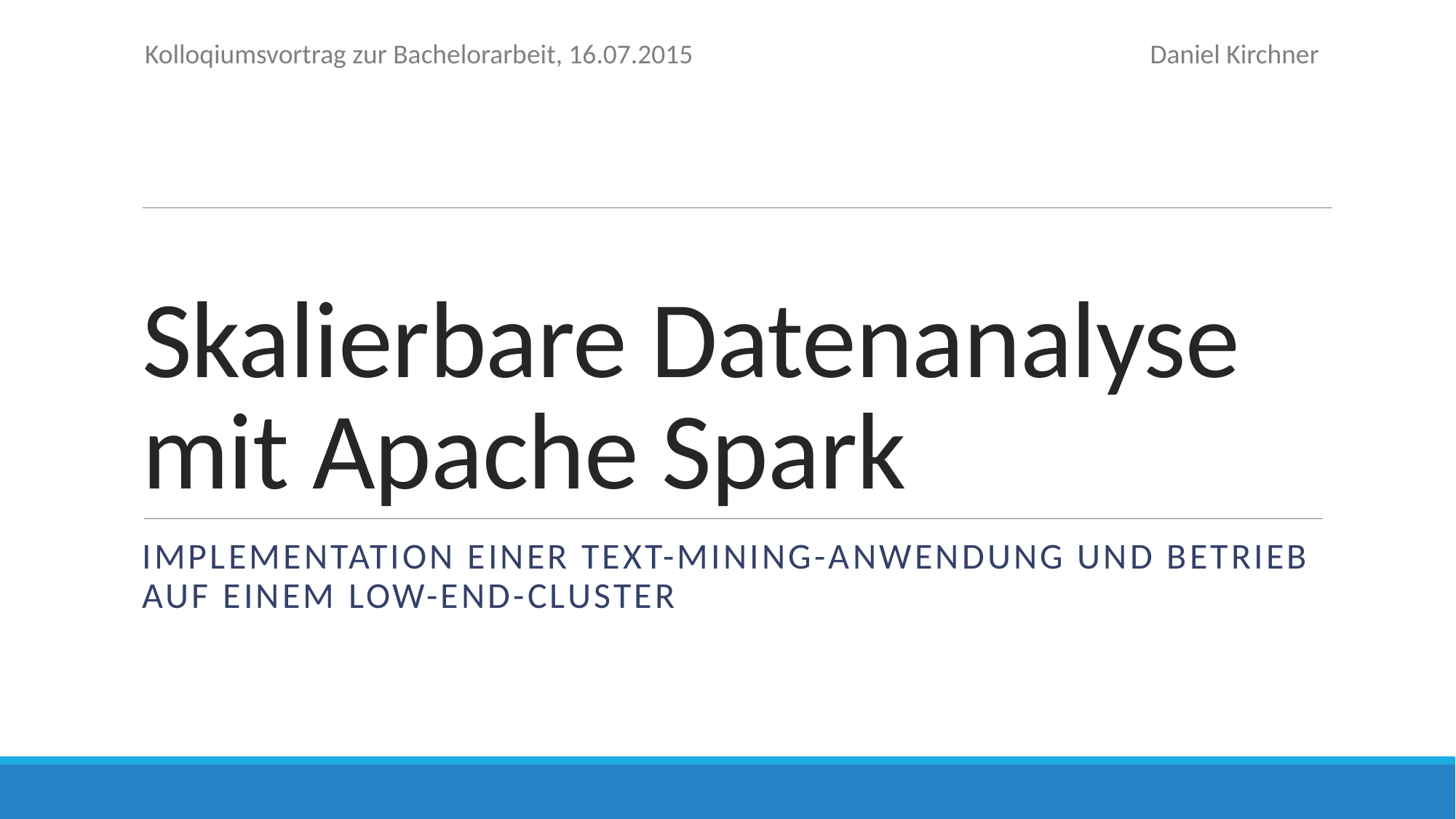

Kolloqiumsvortrag zur Bachelorarbeit, 16.07.2015
Daniel Kirchner
# Skalierbare Datenanalyse mit Apache Spark
Implementation einer Text-Mining-Anwendung und Betrieb auf einem Low-End-Cluster